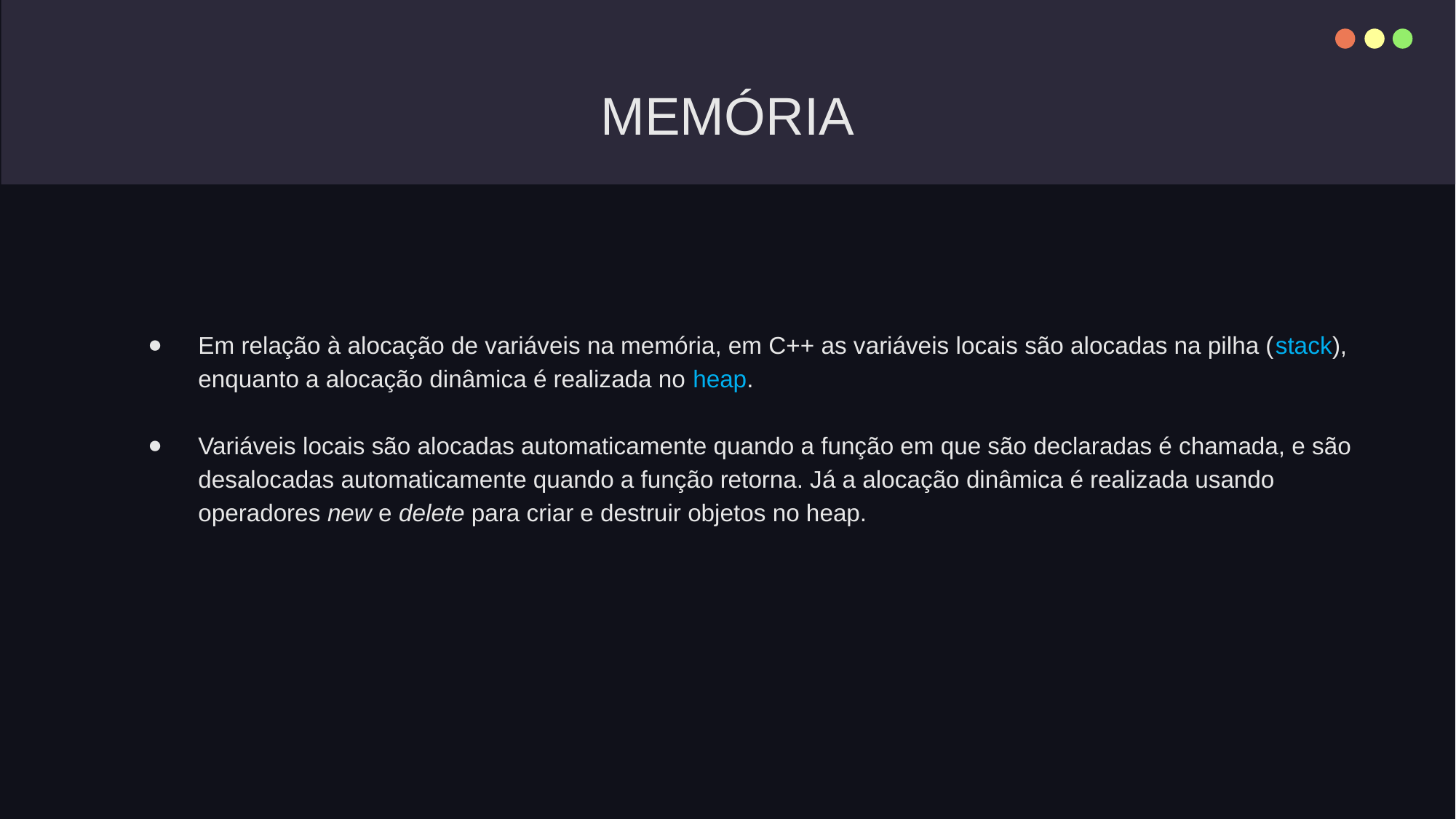

# MEMÓRIA
Em relação à alocação de variáveis na memória, em C++ as variáveis locais são alocadas na pilha (stack), enquanto a alocação dinâmica é realizada no heap.

Variáveis locais são alocadas automaticamente quando a função em que são declaradas é chamada, e são desalocadas automaticamente quando a função retorna. Já a alocação dinâmica é realizada usando operadores new e delete para criar e destruir objetos no heap.